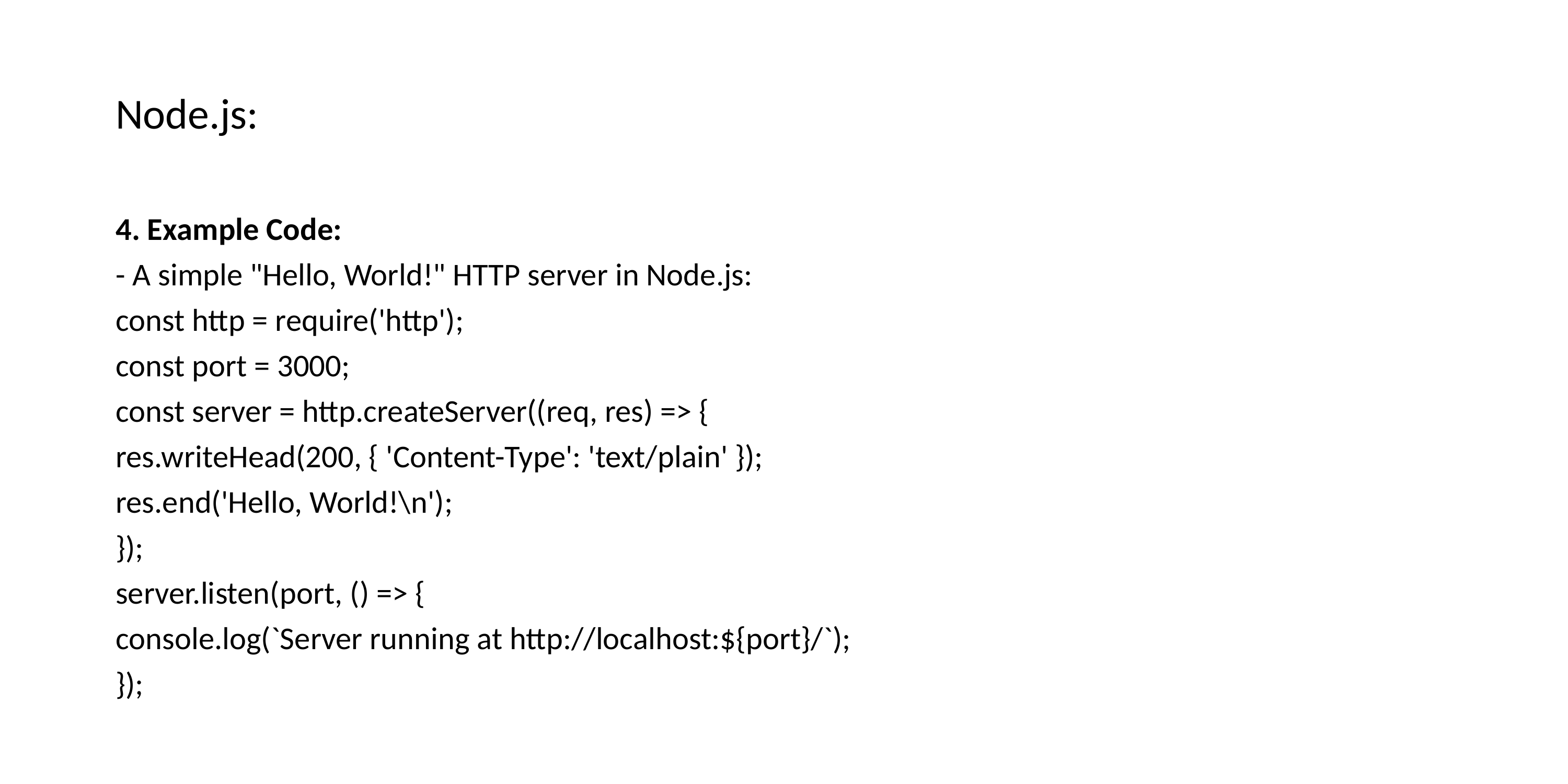

# Node.js:
4. Example Code:
- A simple "Hello, World!" HTTP server in Node.js:
const http = require('http');
const port = 3000;
const server = http.createServer((req, res) => {
res.writeHead(200, { 'Content-Type': 'text/plain' });
res.end('Hello, World!\n');
});
server.listen(port, () => {
console.log(`Server running at http://localhost:${port}/`);
});